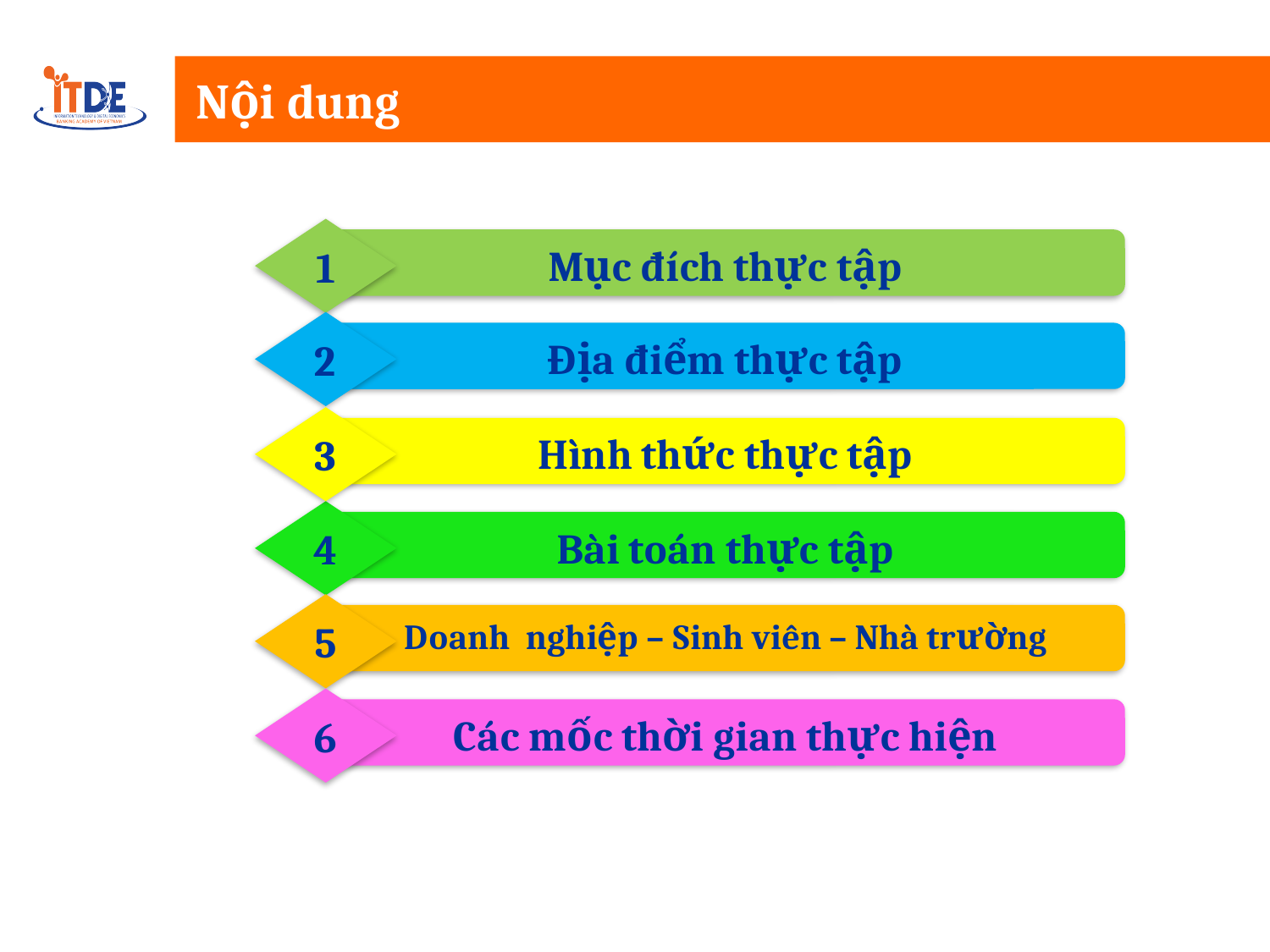

# Nội dung

1
Mục đích thực tập
2
Địa điểm thực tập
3
Hình thức thực tập
4
Bài toán thực tập
5
Doanh  nghiệp – Sinh viên – Nhà trường
6
Các mốc thời gian thực hiện